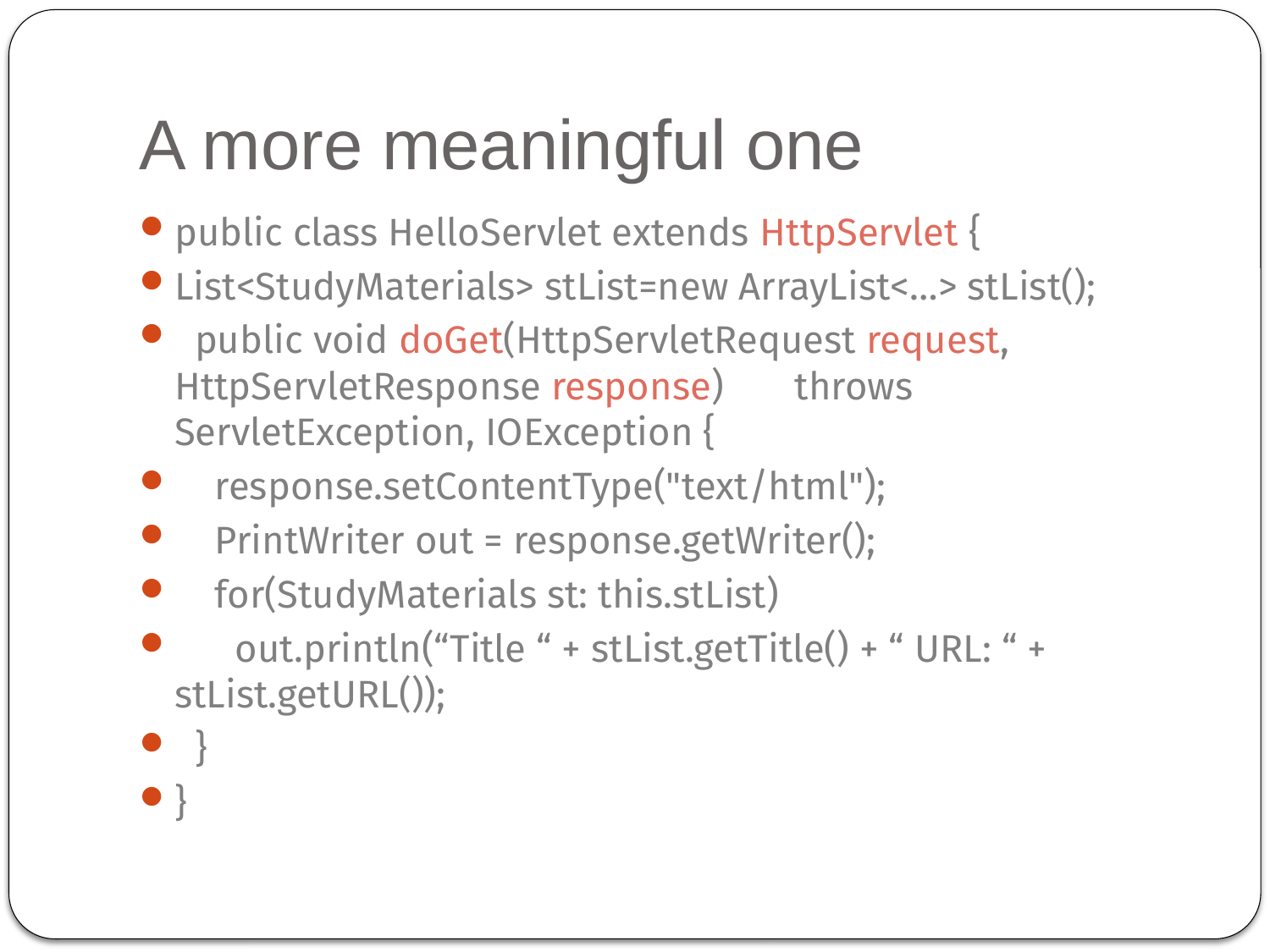

# A more meaningful one
public class HelloServlet extends HttpServlet {
List<StudyMaterials> stList=new ArrayList<…> stList();
  public void doGet(HttpServletRequest request, HttpServletResponse response)       throws ServletException, IOException {
    response.setContentType("text/html");
    PrintWriter out = response.getWriter();
    for(StudyMaterials st: this.stList)
      out.println(“Title “ + stList.getTitle() + “ URL: “ + stList.getURL());
  }
}